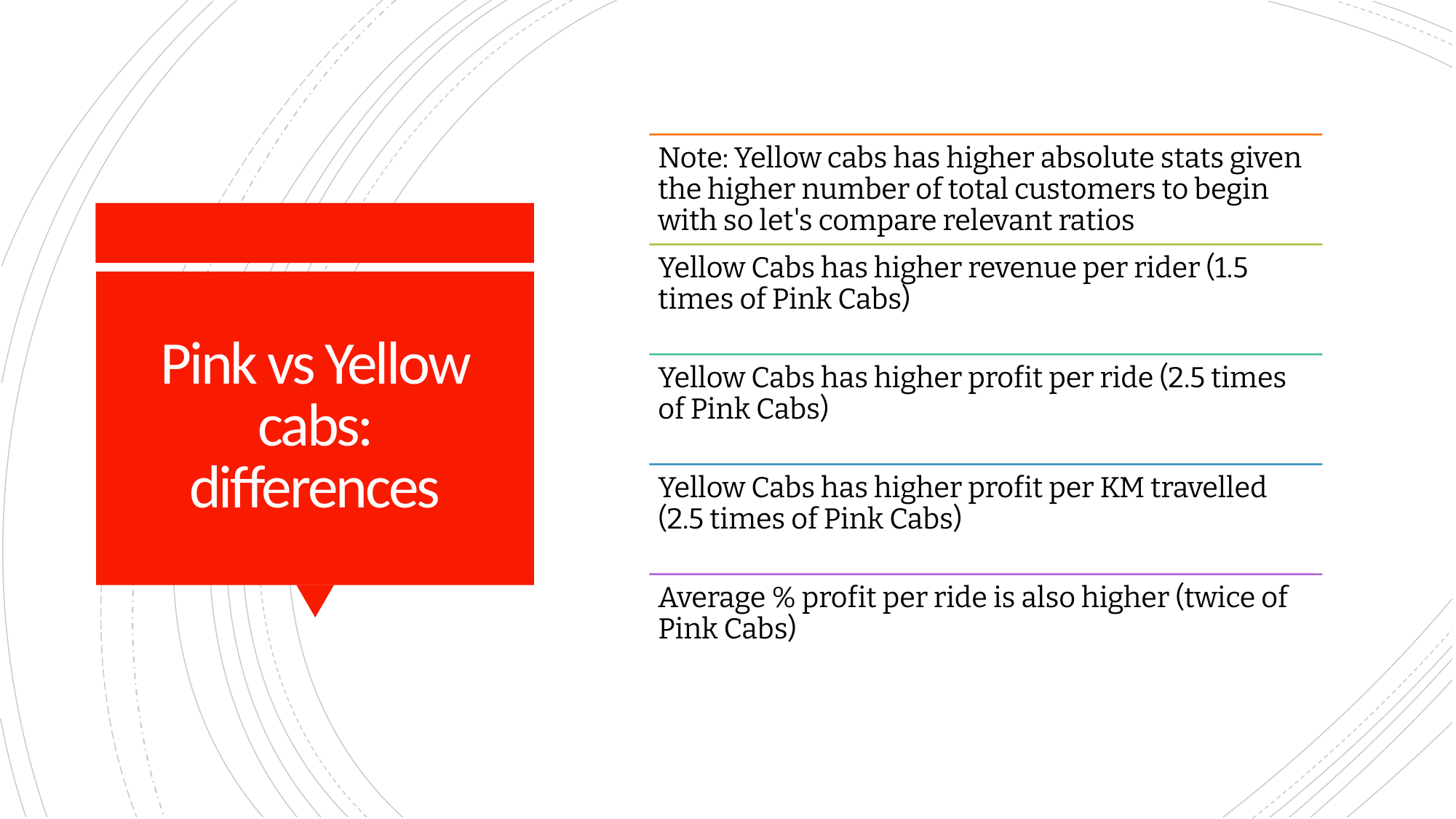

Note: Yellow cabs has higher absolute stats given the higher number of total customers to begin with so let's compare relevant ratios
Yellow Cabs has higher revenue per rider (1.5 times of Pink Cabs)
Yellow Cabs has higher profit per ride (2.5 times of Pink Cabs)
Yellow Cabs has higher profit per KM travelled (2.5 times of Pink Cabs)
Average % profit per ride is also higher (twice of Pink Cabs)
# Pink vs Yellow cabs: differences